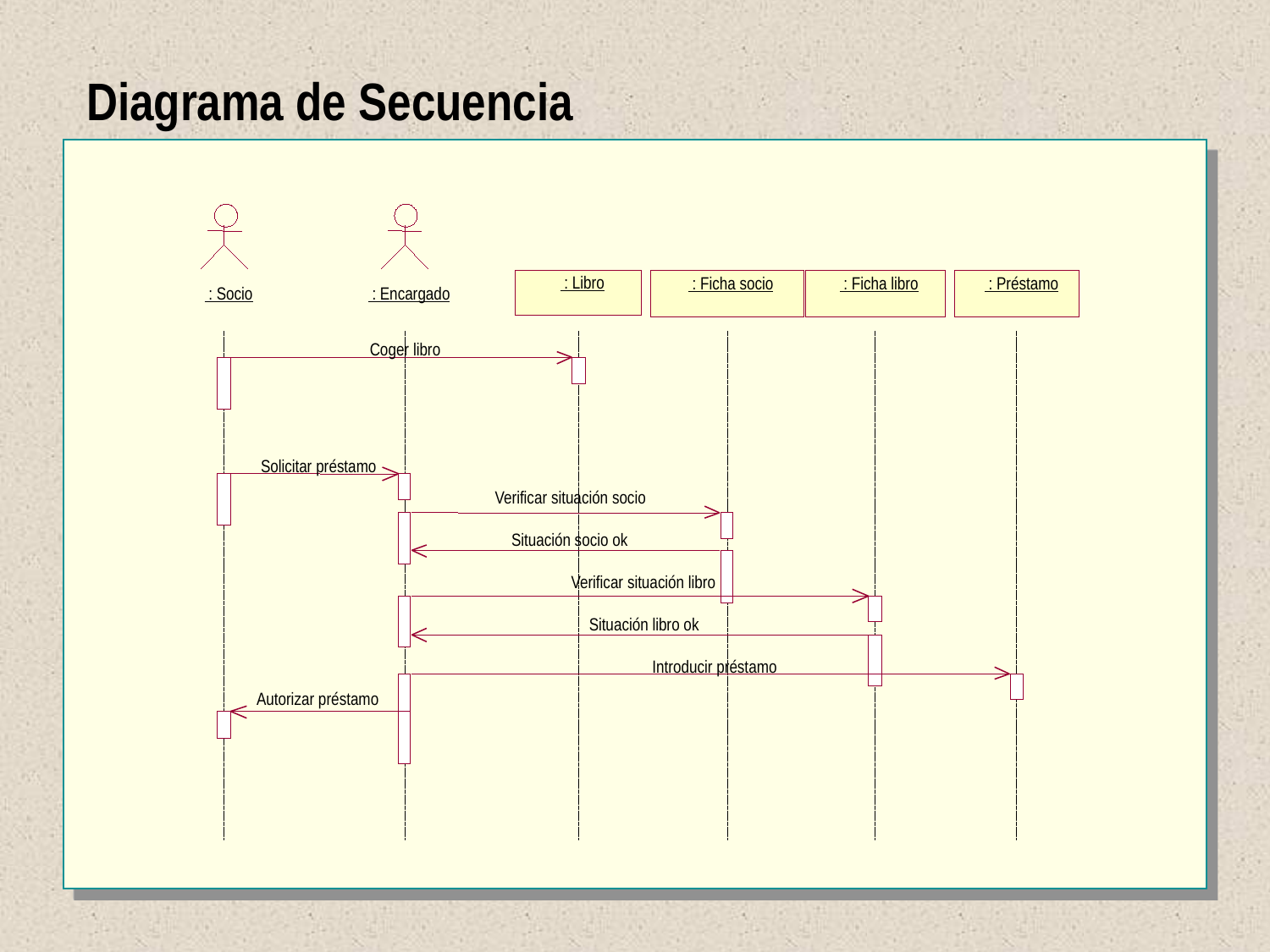

Diagrama de Secuencia

 : Libro
 : Ficha socio
 : Ficha libro
 : Préstamo
 : Socio
 : Encargado

Coger libro

Solicitar préstamo

Verificar situación socio

Situación socio ok

Verificar situación libro

Situación libro ok

Introducir préstamo

Autorizar préstamo